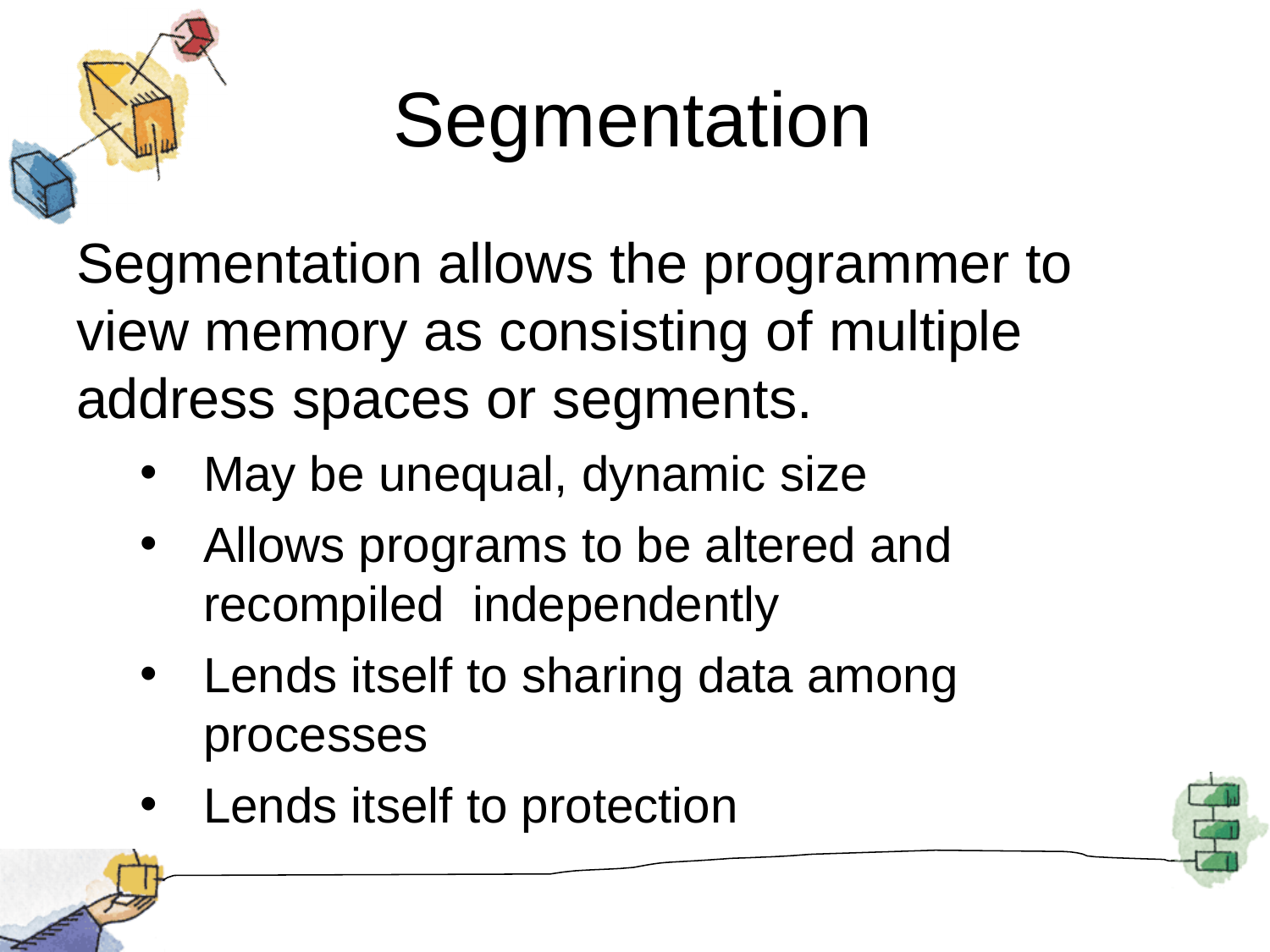

# Segmentation
Segmentation allows the programmer to  view memory as consisting of multiple  address spaces or segments.
May be unequal, dynamic size
Allows programs to be altered and recompiled  independently
Lends itself to sharing data among processes
Lends itself to protection